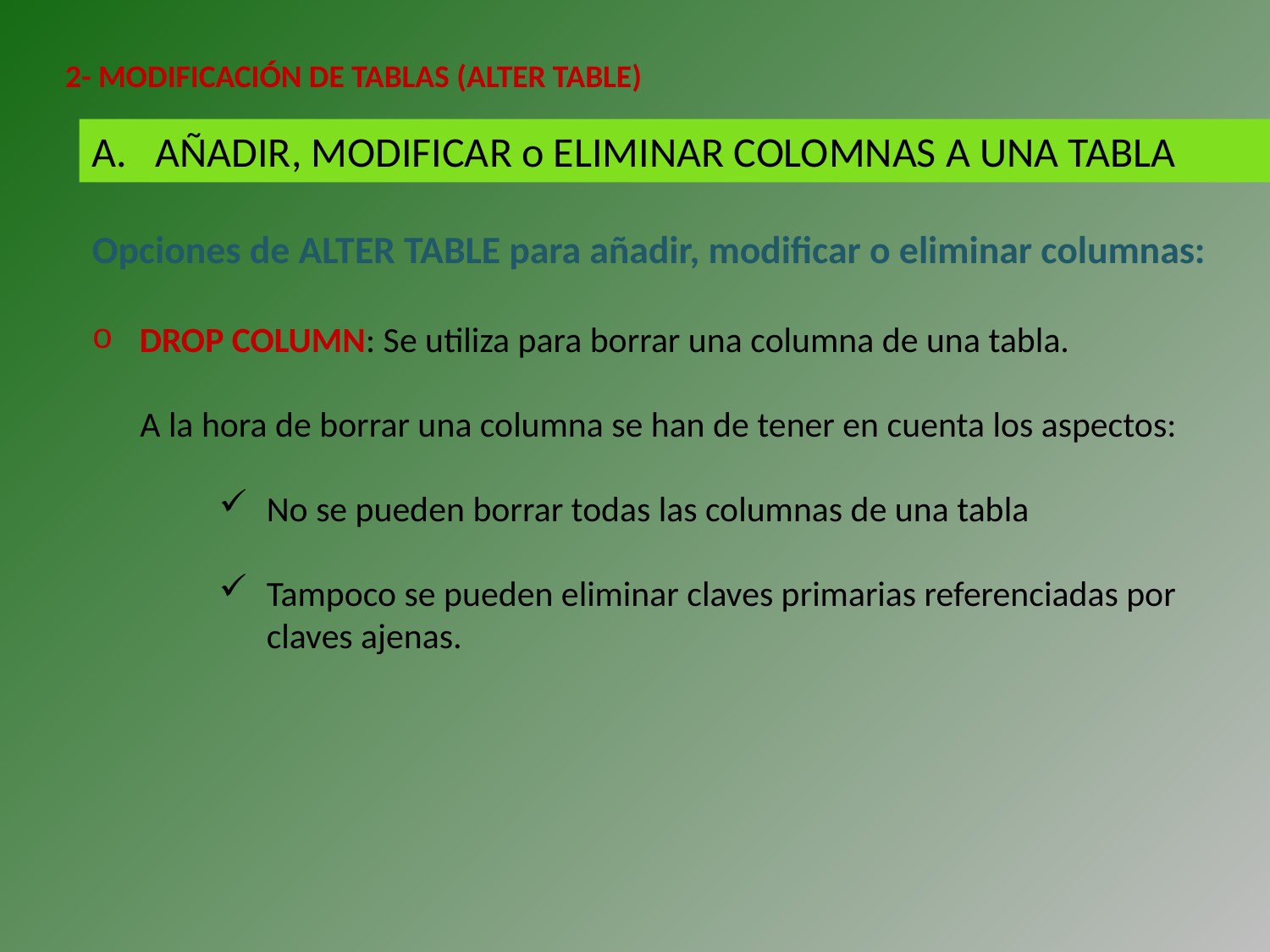

2- MODIFICACIÓN DE TABLAS (ALTER TABLE)
AÑADIR, MODIFICAR o ELIMINAR COLOMNAS A UNA TABLA
Opciones de ALTER TABLE para añadir, modificar o eliminar columnas:

DROP COLUMN: Se utiliza para borrar una columna de una tabla.

      A la hora de borrar una columna se han de tener en cuenta los aspectos:

No se pueden borrar todas las columnas de una tabla

Tampoco se pueden eliminar claves primarias referenciadas por claves ajenas.